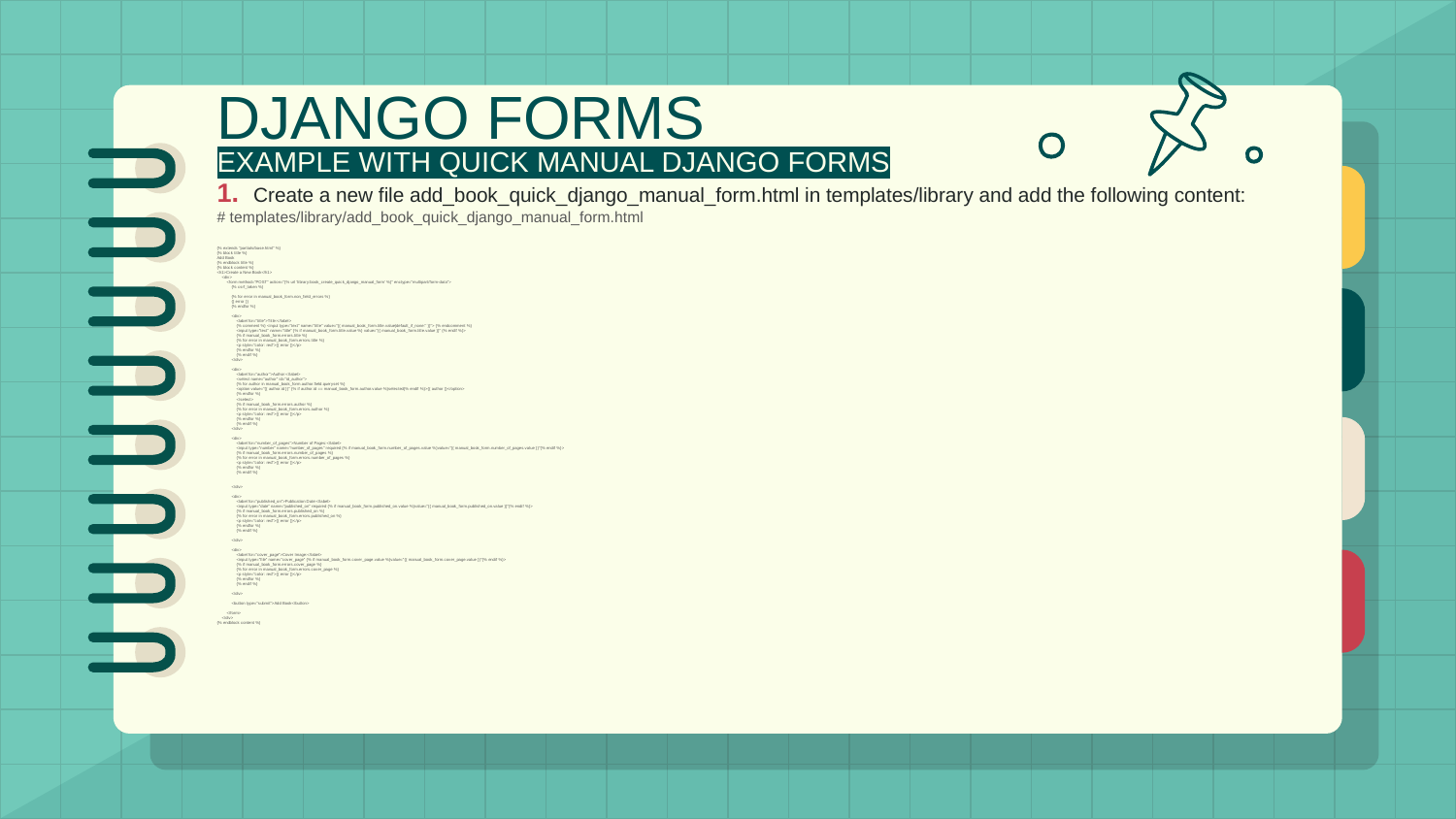

# DJANGO FORMS

EXAMPLE WITH QUICK MANUAL DJANGO FORMS

1.  Create a new file add_book_quick_django_manual_form.html in templates/library and add the following content:
# templates/library/add_book_quick_django_manual_form.html
{% extends "partials/base.html" %}
{% block title %}
Add Book
{% endblock title %}
{% block content %}
<h1>Create a New Book</h1>
    <div>
        <form method="POST" action="{% url 'library:book_create_quick_django_manual_form' %}" enctype="multipart/form-data">
            {% csrf_token %}

            {% for error in manual_book_form.non_field_errors %}
            {{ error }}
            {% endfor %}

            <div>
                <label for="title">Title:</label>
                {% comment %} <input type="text" name="title" value="{{ manual_book_form.title.value|default_if_none:'' }}"> {% endcomment %}
                <input type="text" name="title" {% if manual_book_form.title.value %} value="{{ manual_book_form.title.value }}" {% endif %}>
                {% if manual_book_form.errors.title %}
                {% for error in manual_book_form.errors.title %}
                <p style="color: red">{{ error }}</p>
                {% endfor %}
                {% endif %}
            </div>

            <div>
                <label for="author">Author:</label>
                <select name="author" id="id_author">
                {% for author in manual_book_form.author.field.queryset %}
                <option value="{{ author.id }}" {% if author.id == manual_book_form.author.value %}selected{% endif %}>{{ author }}</option>
                {% endfor %}
                </select>
                {% if manual_book_form.errors.author %}
                {% for error in manual_book_form.errors.author %}
                <p style="color: red">{{ error }}</p>
                {% endfor %}
                {% endif %}
            </div>

            <div>
                <label for="number_of_pages">Number of Pages:</label>
                <input type="number" name="number_of_pages" required {% if manual_book_form.number_of_pages.value %}value="{{ manual_book_form.number_of_pages.value }}"{% endif %}>
                {% if manual_book_form.errors.number_of_pages %}
                {% for error in manual_book_form.errors.number_of_pages %}
                <p style="color: red">{{ error }}</p>
                {% endfor %}
                {% endif %}

            </div>

            <div>
                <label for="published_on">Publication Date:</label>
                <input type="date" name="published_on" required {% if manual_book_form.published_on.value %}value="{{ manual_book_form.published_on.value }}"{% endif %}>
                {% if manual_book_form.errors.published_on %}
                {% for error in manual_book_form.errors.published_on %}
                <p style="color: red">{{ error }}</p>
                {% endfor %}
                {% endif %}

            </div>

            <div>
                <label for="cover_page">Cover Image:</label>
                <input type="file" name="cover_page" {% if manual_book_form.cover_page.value %}value="{{ manual_book_form.cover_page.value }}"{% endif %}>
                {% if manual_book_form.errors.cover_page %}
                {% for error in manual_book_form.errors.cover_page %}
                <p style="color: red">{{ error }}</p>
                {% endfor %}
                {% endif %}

            </div>

            <button type="submit">Add Book</button>

        </form>
    </div>
{% endblock content %}